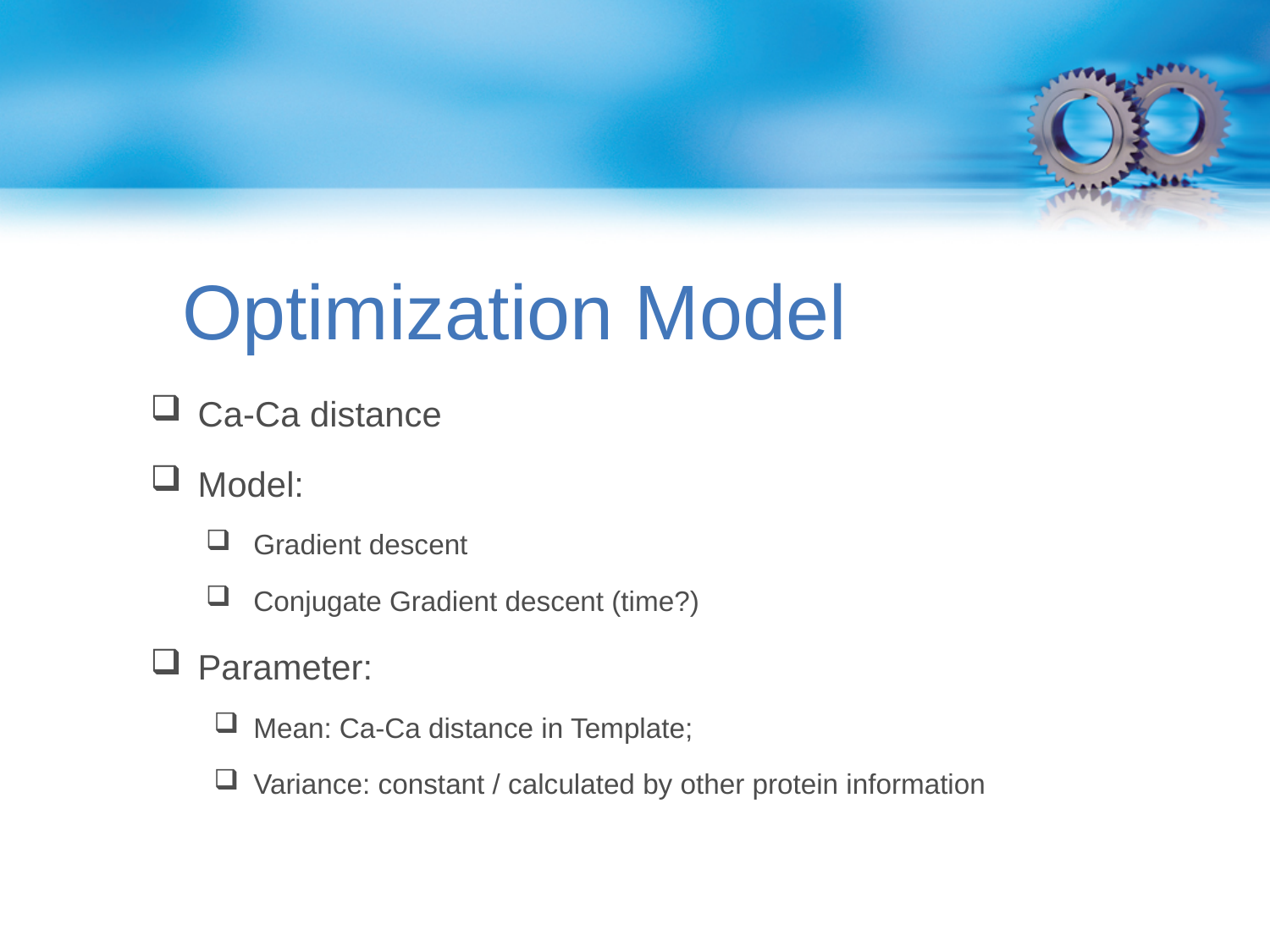

# Optimization Model
Ca-Ca distance
Model:
Gradient descent
Conjugate Gradient descent (time?)
Parameter:
Mean: Ca-Ca distance in Template;
Variance: constant / calculated by other protein information